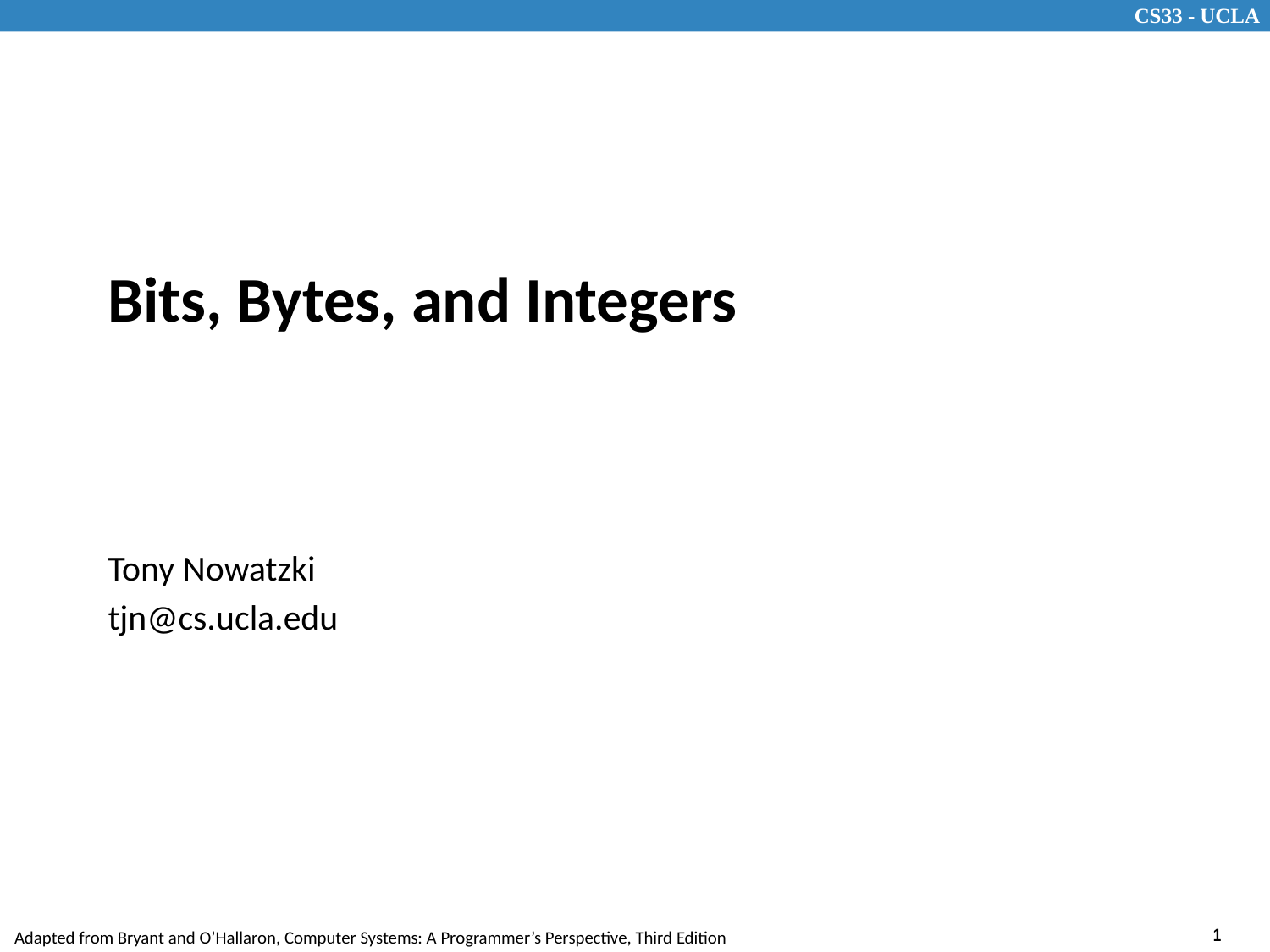

# Bits, Bytes, and Integers
Tony Nowatzki
tjn@cs.ucla.edu